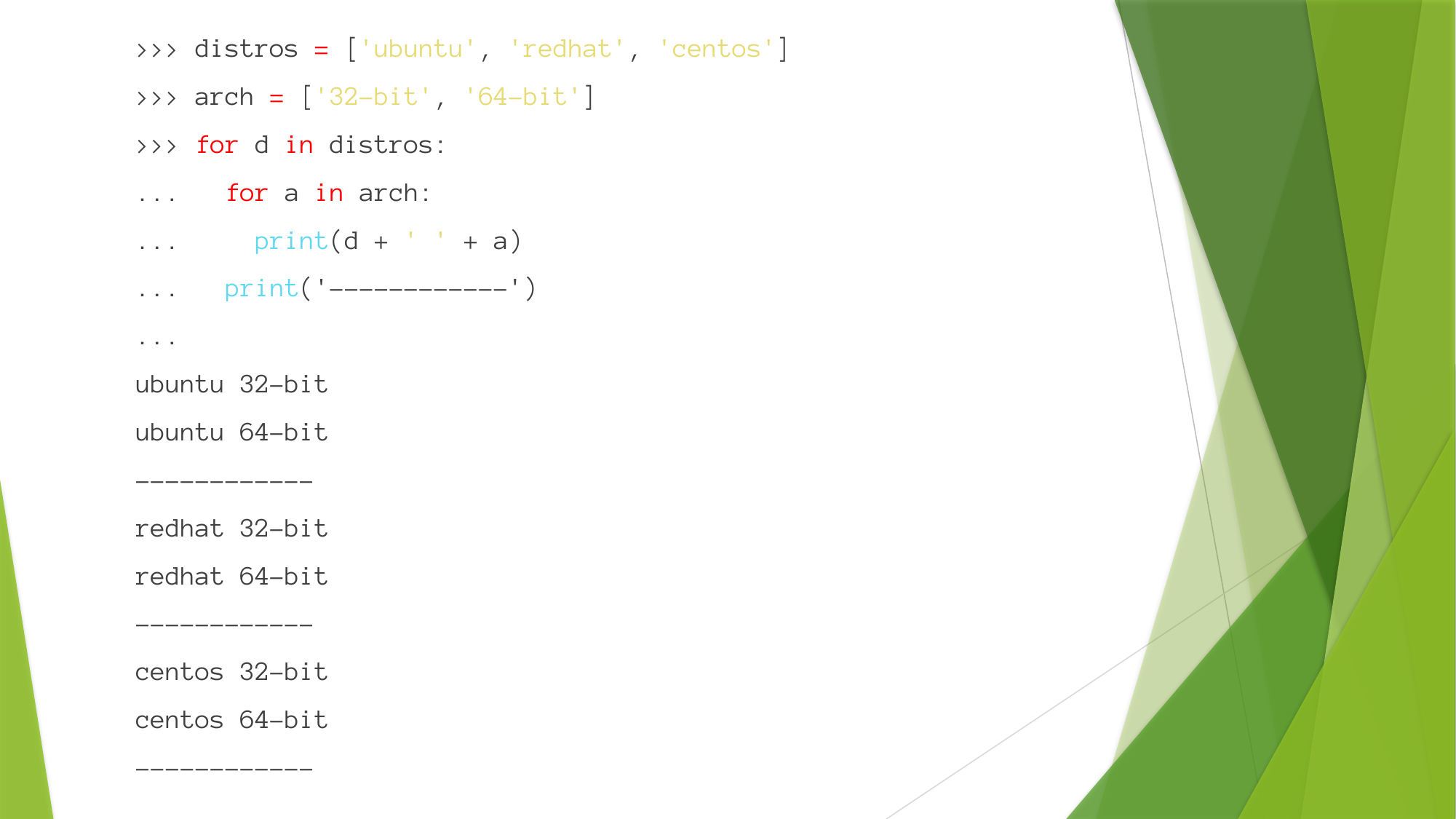

>>> distros = ['ubuntu', 'redhat', 'centos']
>>> arch = ['32-bit', '64-bit']
>>> for d in distros:
...   for a in arch:
...     print(d + ' ' + a)
...   print('------------')
...
ubuntu 32-bit
ubuntu 64-bit
------------
redhat 32-bit
redhat 64-bit
------------
centos 32-bit
centos 64-bit
------------